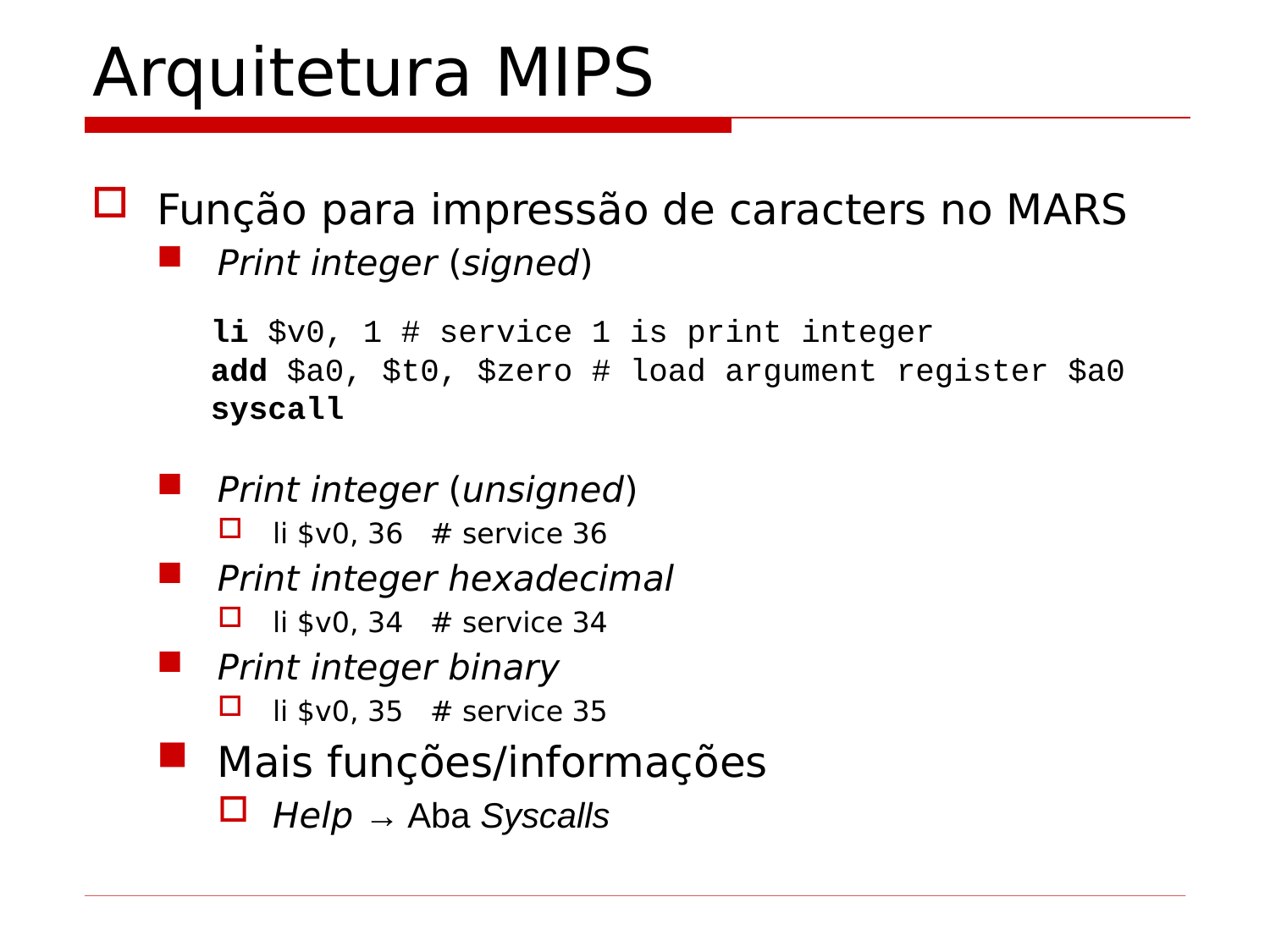

# Arquitetura MIPS
Função para impressão de caracters no MARS
Print integer (signed)

Print integer (unsigned)
li $v0, 36   # service 36
Print integer hexadecimal
li $v0, 34   # service 34
Print integer binary
li $v0, 35   # service 35
Mais funções/informações
Help → Aba Syscalls

li $v0, 1 # service 1 is print integer
add $a0, $t0, $zero # load argument register $a0
syscall